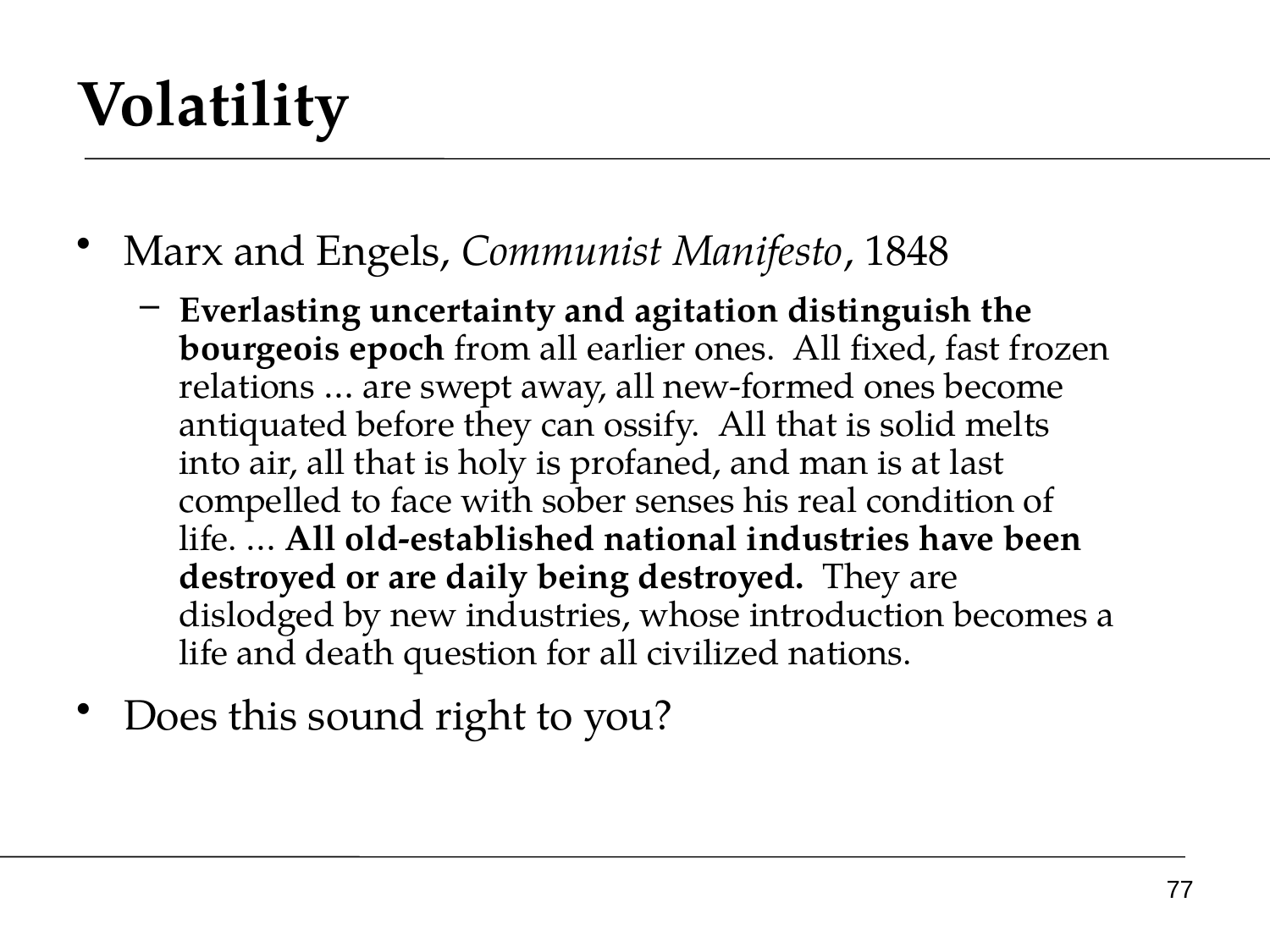

# Volatility
Marx and Engels, Communist Manifesto, 1848
Everlasting uncertainty and agitation distinguish the bourgeois epoch from all earlier ones.  All fixed, fast frozen relations … are swept away, all new-formed ones become antiquated before they can ossify.  All that is solid melts into air, all that is holy is profaned, and man is at last compelled to face with sober senses his real condition of life. … All old-established national industries have been destroyed or are daily being destroyed.  They are dislodged by new industries, whose introduction becomes a life and death question for all civilized nations.
Does this sound right to you?
77